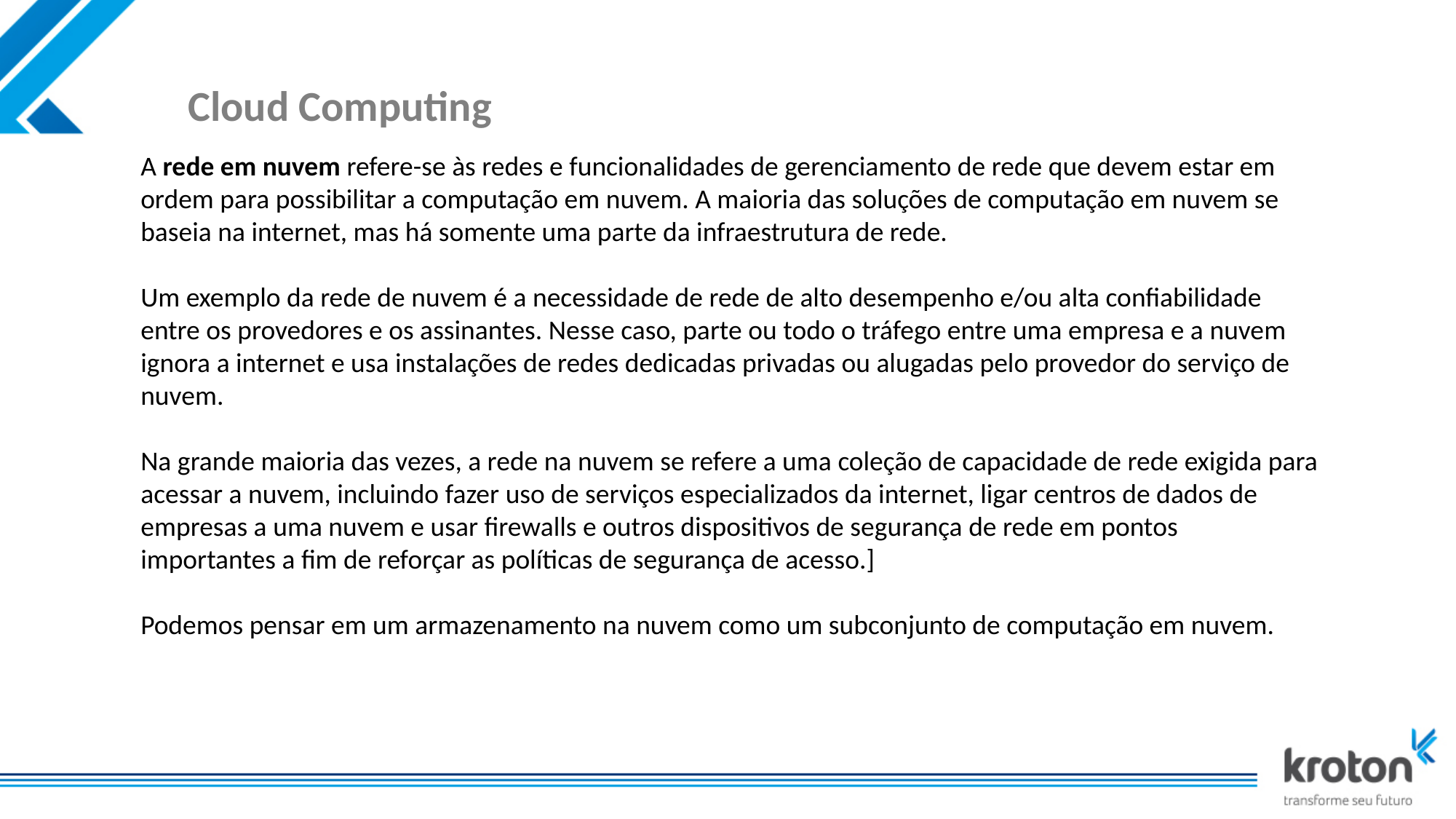

# Cloud Computing
A rede em nuvem refere-se às redes e funcionalidades de gerenciamento de rede que devem estar em ordem para possibilitar a computação em nuvem. A maioria das soluções de computação em nuvem se baseia na internet, mas há somente uma parte da infraestrutura de rede.

Um exemplo da rede de nuvem é a necessidade de rede de alto desempenho e/ou alta confiabilidade entre os provedores e os assinantes. Nesse caso, parte ou todo o tráfego entre uma empresa e a nuvem ignora a internet e usa instalações de redes dedicadas privadas ou alugadas pelo provedor do serviço de nuvem.

Na grande maioria das vezes, a rede na nuvem se refere a uma coleção de capacidade de rede exigida para acessar a nuvem, incluindo fazer uso de serviços especializados da internet, ligar centros de dados de empresas a uma nuvem e usar firewalls e outros dispositivos de segurança de rede em pontos importantes a fim de reforçar as políticas de segurança de acesso.]

Podemos pensar em um armazenamento na nuvem como um subconjunto de computação em nuvem.